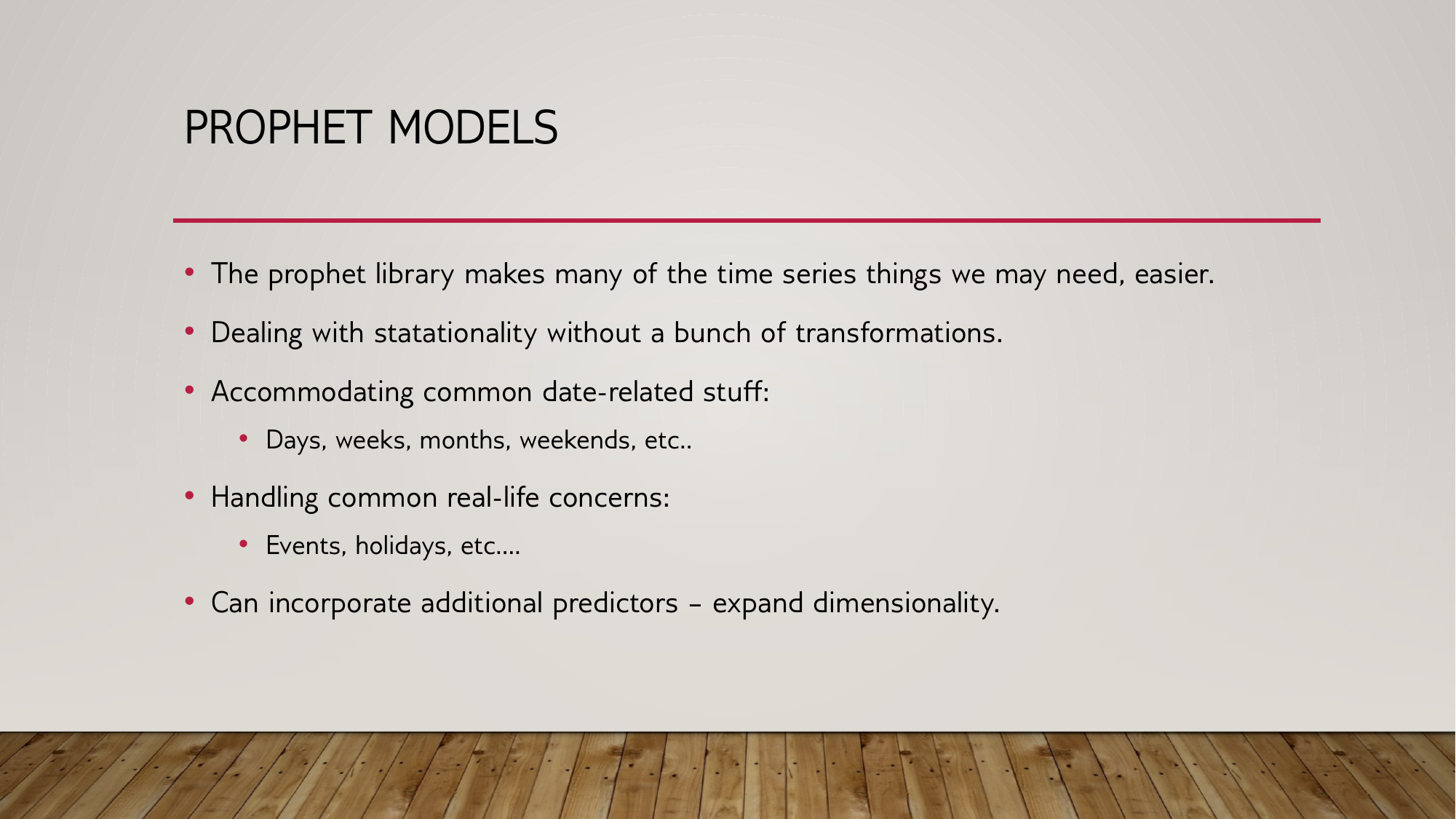

# Prophet Models
The prophet library makes many of the time series things we may need, easier.
Dealing with statationality without a bunch of transformations.
Accommodating common date-related stuff:
Days, weeks, months, weekends, etc..
Handling common real-life concerns:
Events, holidays, etc….
Can incorporate additional predictors – expand dimensionality.